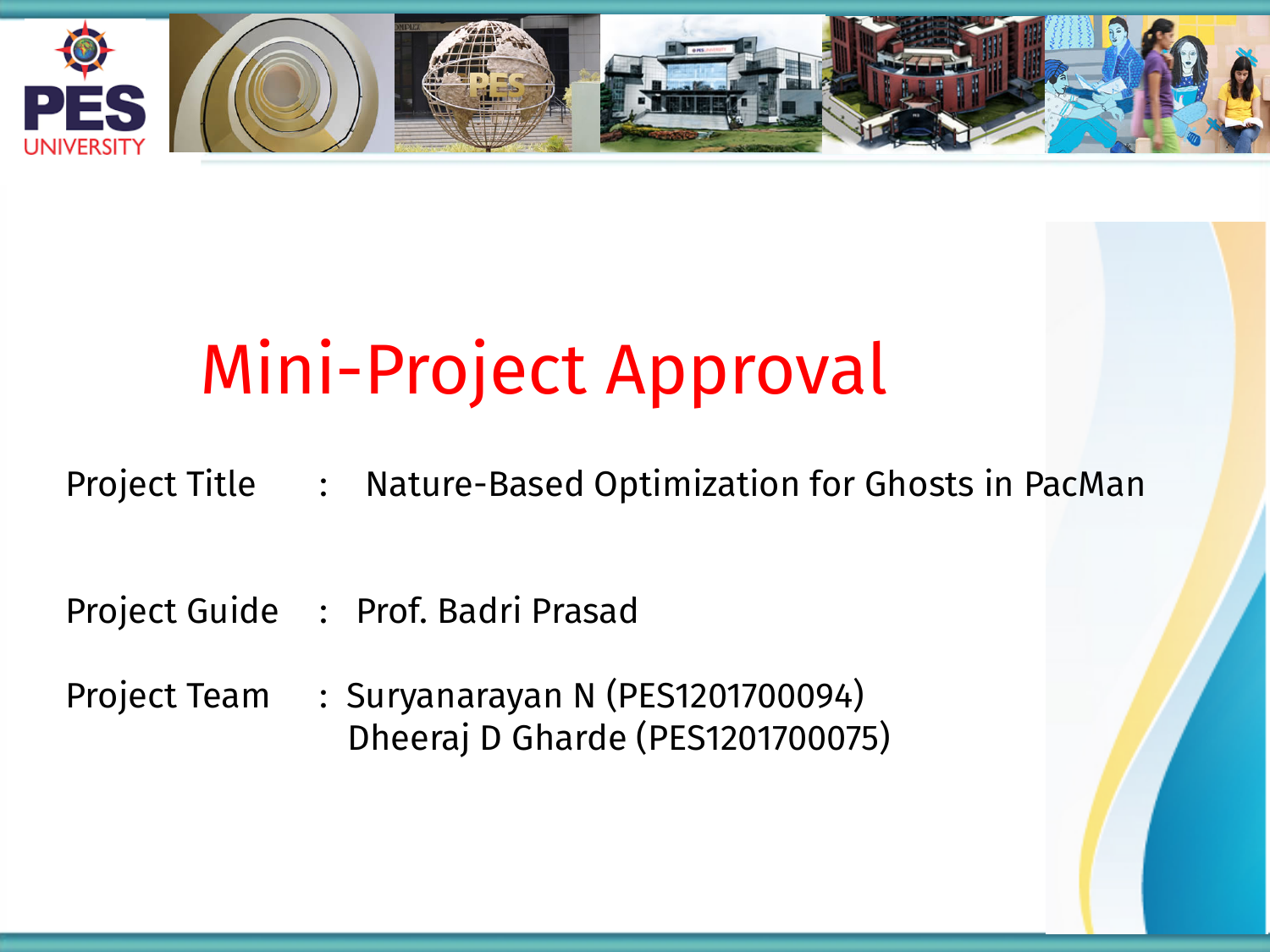

Mini-Project Approval
Project Title	:    Nature-Based Optimization for Ghosts in PacMan

Project Guide	:   Prof. Badri Prasad

Project Team 	:  Suryanarayan N (PES1201700094)
		   Dheeraj D Gharde (PES1201700075)